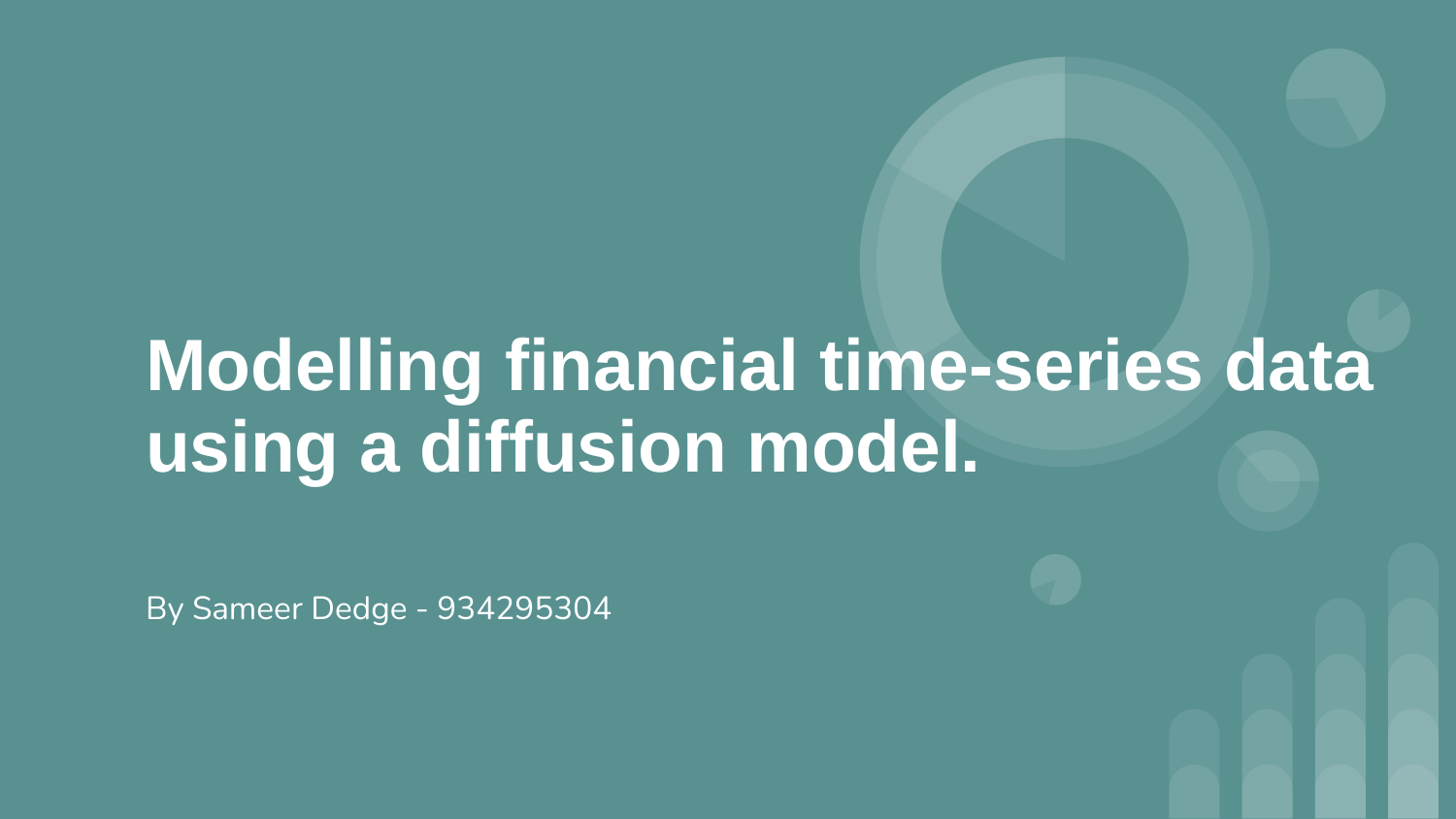

# Modelling financial time-series data using a diffusion model.
By Sameer Dedge - 934295304